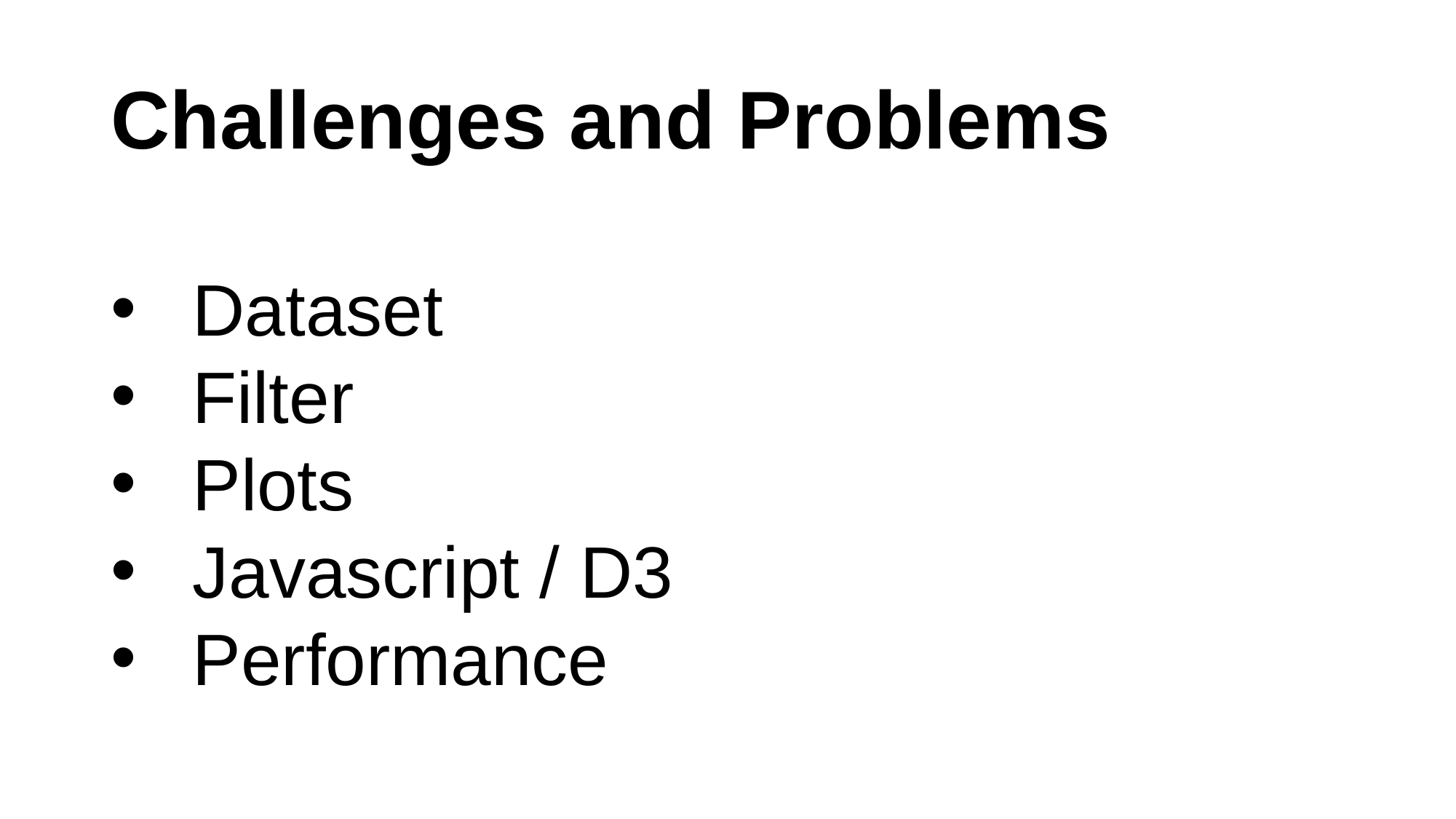

Challenges and Problems
Dataset
Filter
Plots
Javascript / D3
Performance